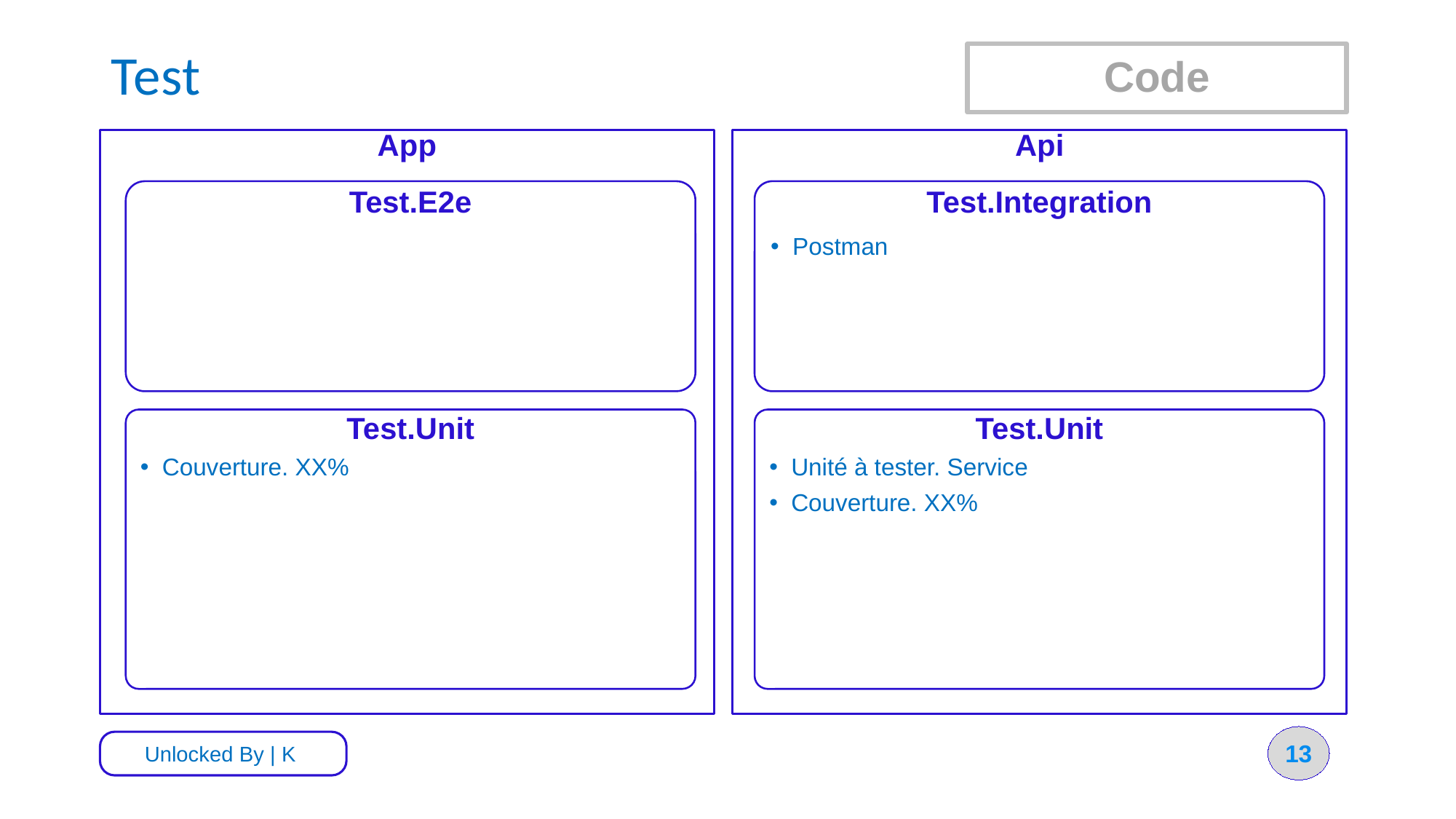

# Test
Code
App
Api
Test.Integration
Postman

Test.E2e
Test.Unit
Couverture. XX%

Test.Unit
Unité à tester. Service
Couverture. XX%

13
Unlocked By | K